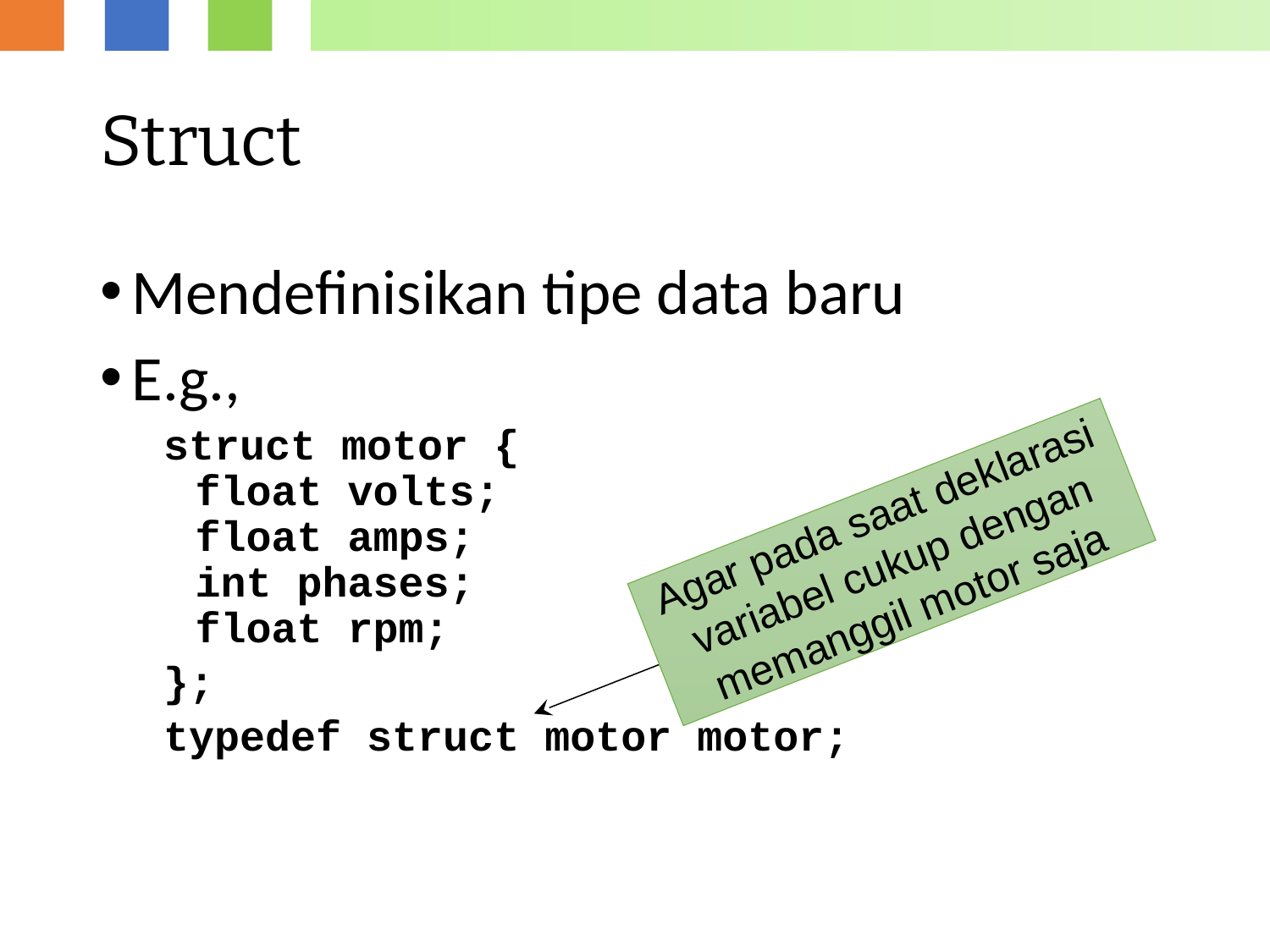

# Struct
Mendefinisikan tipe data baru
E.g.,
struct motor {
float volts;
float amps;
int phases;
float rpm;
};
typedef struct motor motor;
Agar pada saat deklarasi variabel cukup dengan memanggil motor saja